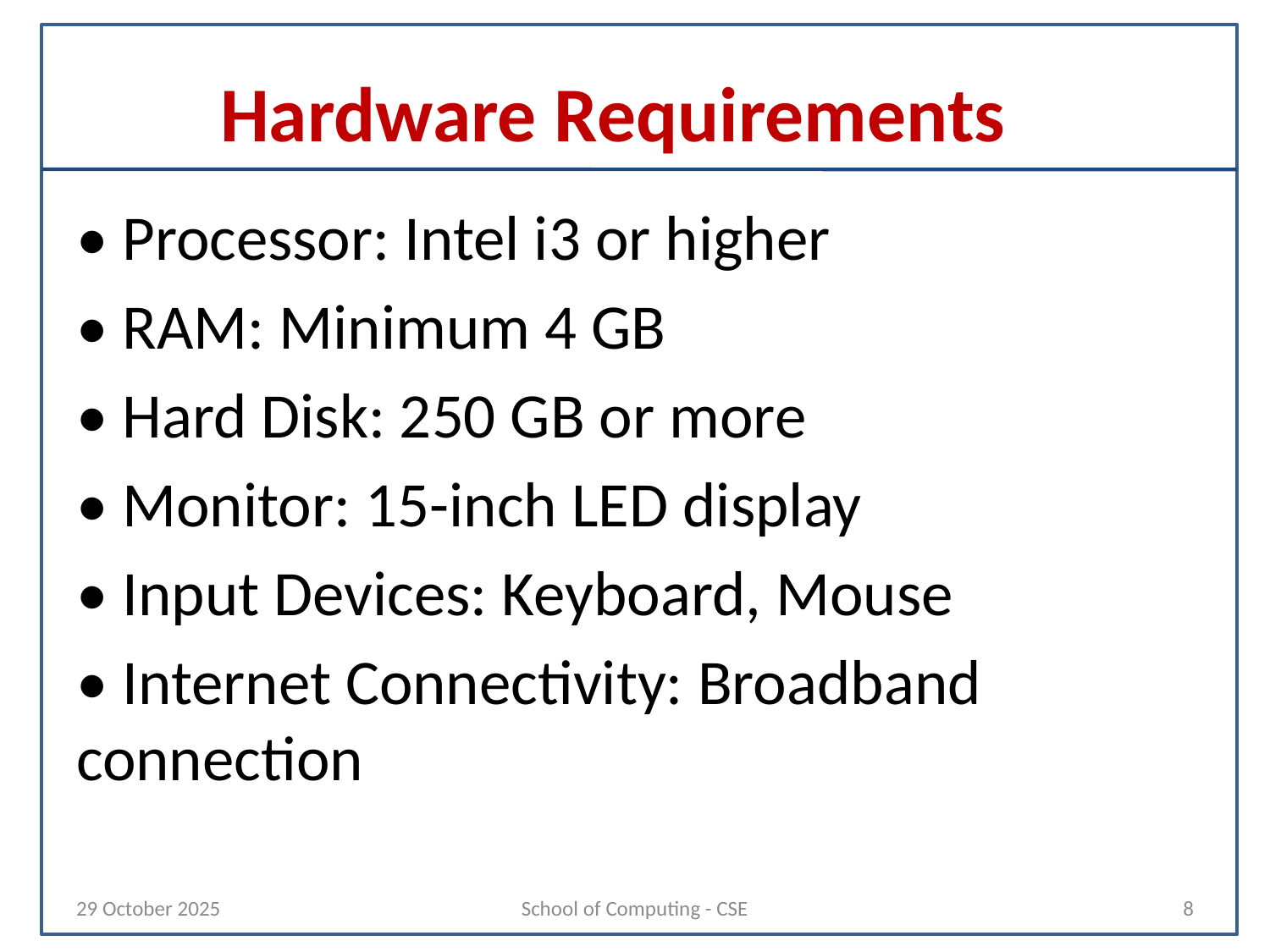

# Hardware Requirements
• Processor: Intel i3 or higher
• RAM: Minimum 4 GB
• Hard Disk: 250 GB or more
• Monitor: 15-inch LED display
• Input Devices: Keyboard, Mouse
• Internet Connectivity: Broadband connection

29 October 2025
School of Computing - CSE
8